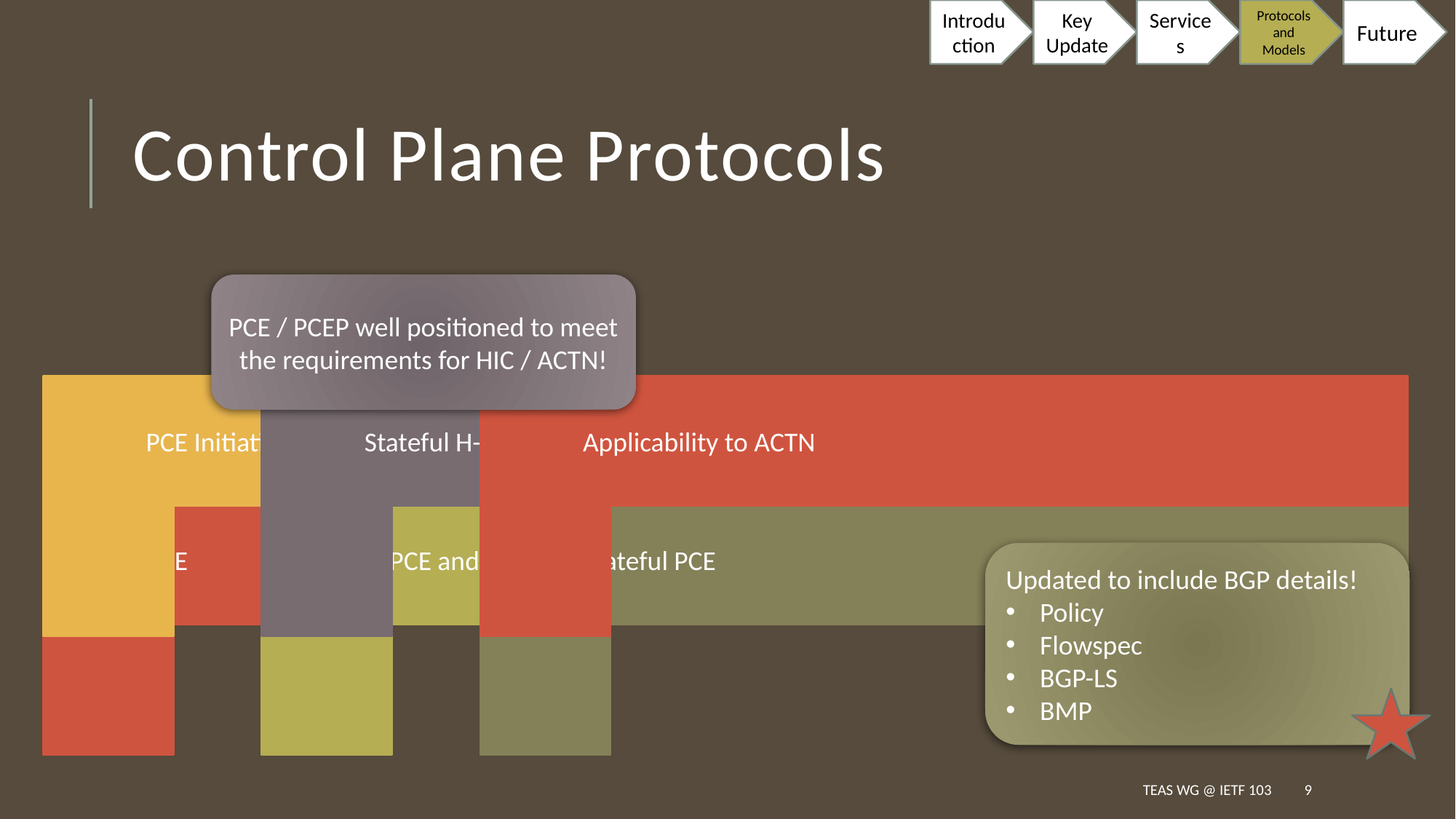

Introduction
Key Update
Protocols and Models
Services
Future
# Control Plane Protocols
PCE
Stateful PCE
PCE Initiation
Stateful H-PCE
Applicability to ACTN
PCE / PCEP well positioned to meet the requirements for HIC / ACTN!
Updated to include BGP details!
Policy
Flowspec
BGP-LS
BMP

TEAS WG @ IETF 103
9